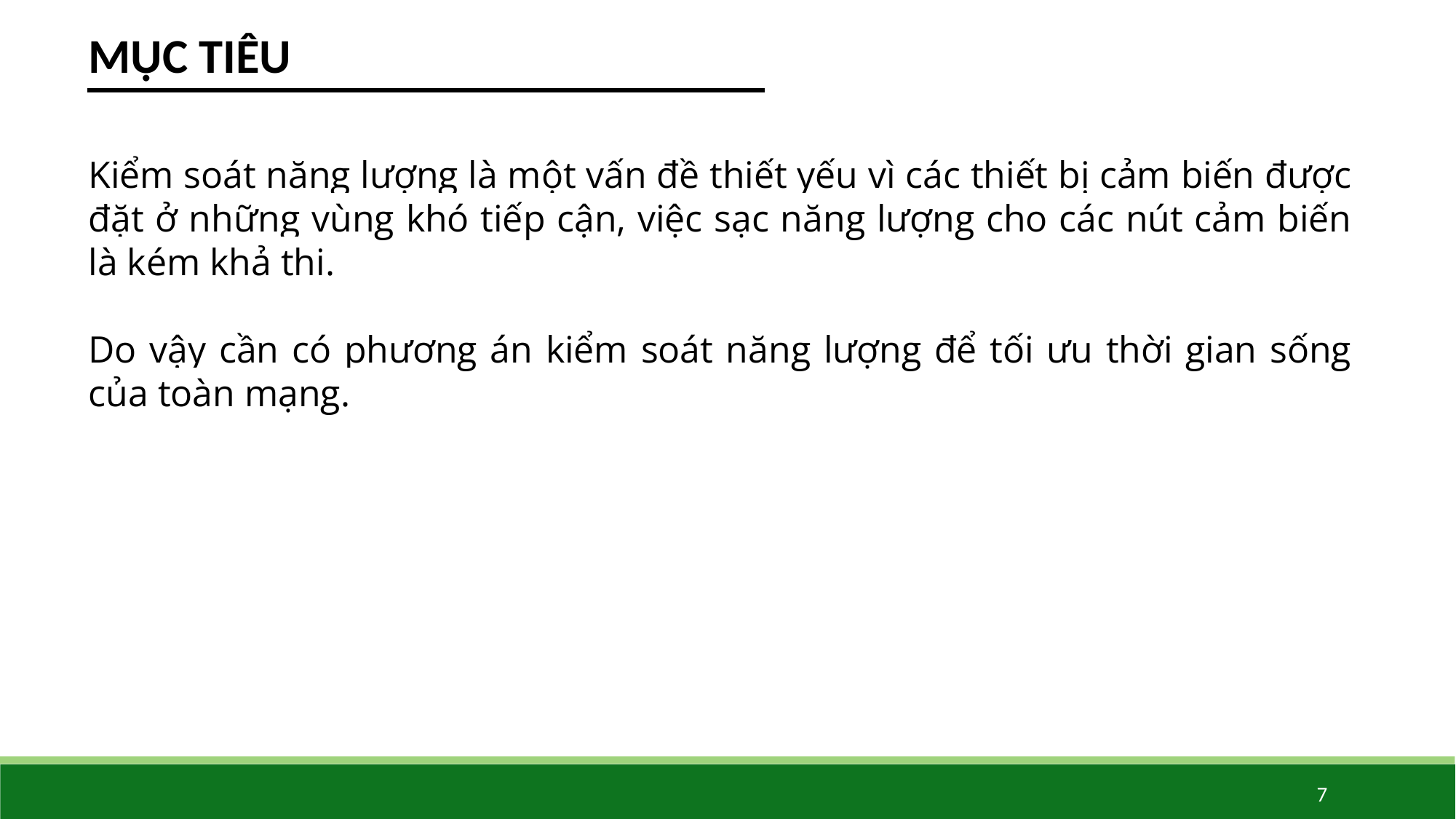

MỤC TIÊU
Kiểm soát năng lượng là một vấn đề thiết yếu vì các thiết bị cảm biến được đặt ở những vùng khó tiếp cận, việc sạc năng lượng cho các nút cảm biến là kém khả thi.

Do vậy cần có phương án kiểm soát năng lượng để tối ưu thời gian sống của toàn mạng.
7